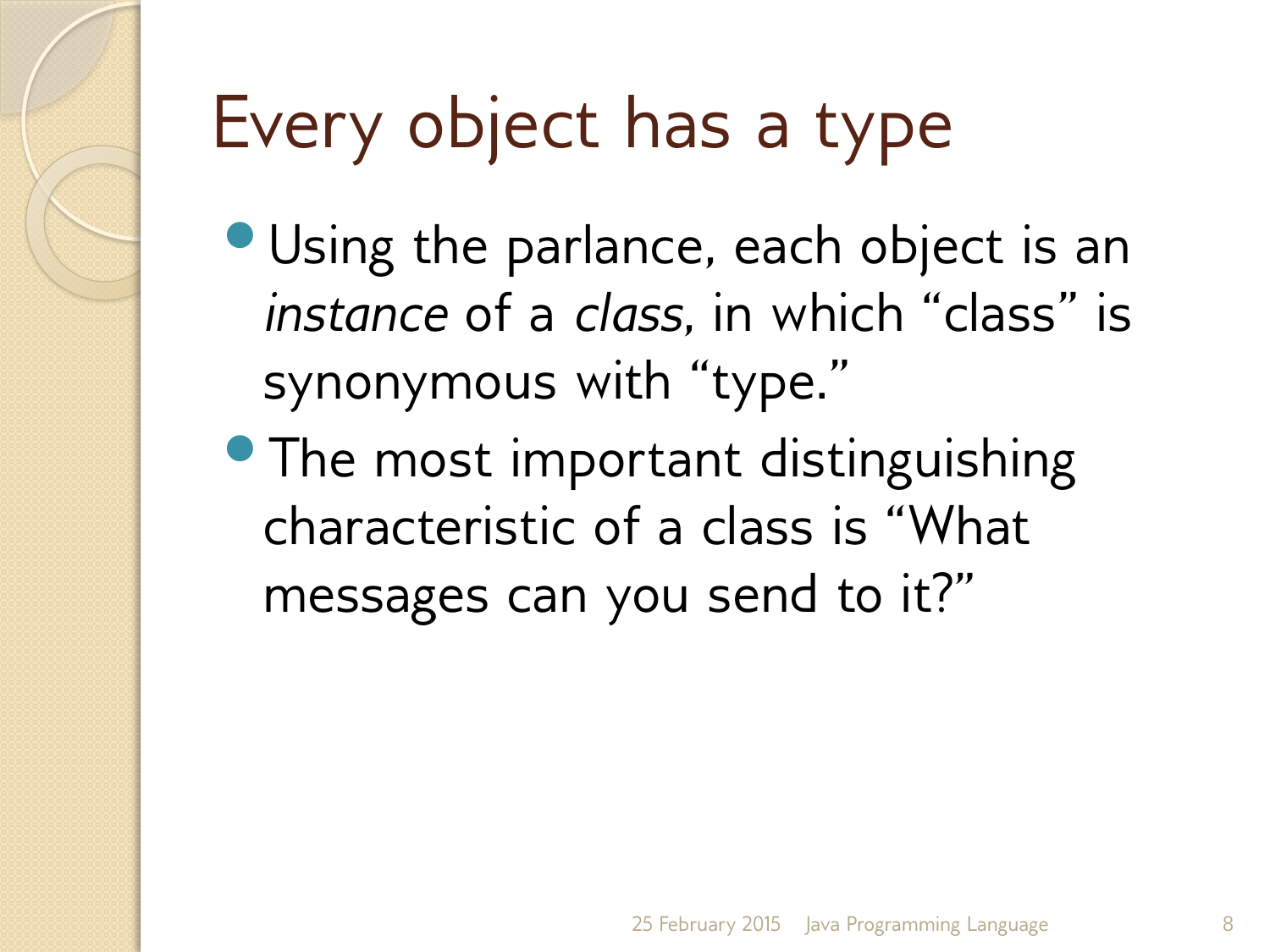

# Every object has a type
Using the parlance, each object is an instance of a class, in which “class” is synonymous with “type.”
The most important distinguishing characteristic of a class is “What messages can you send to it?”
25 February 2015
Java Programming Language
8